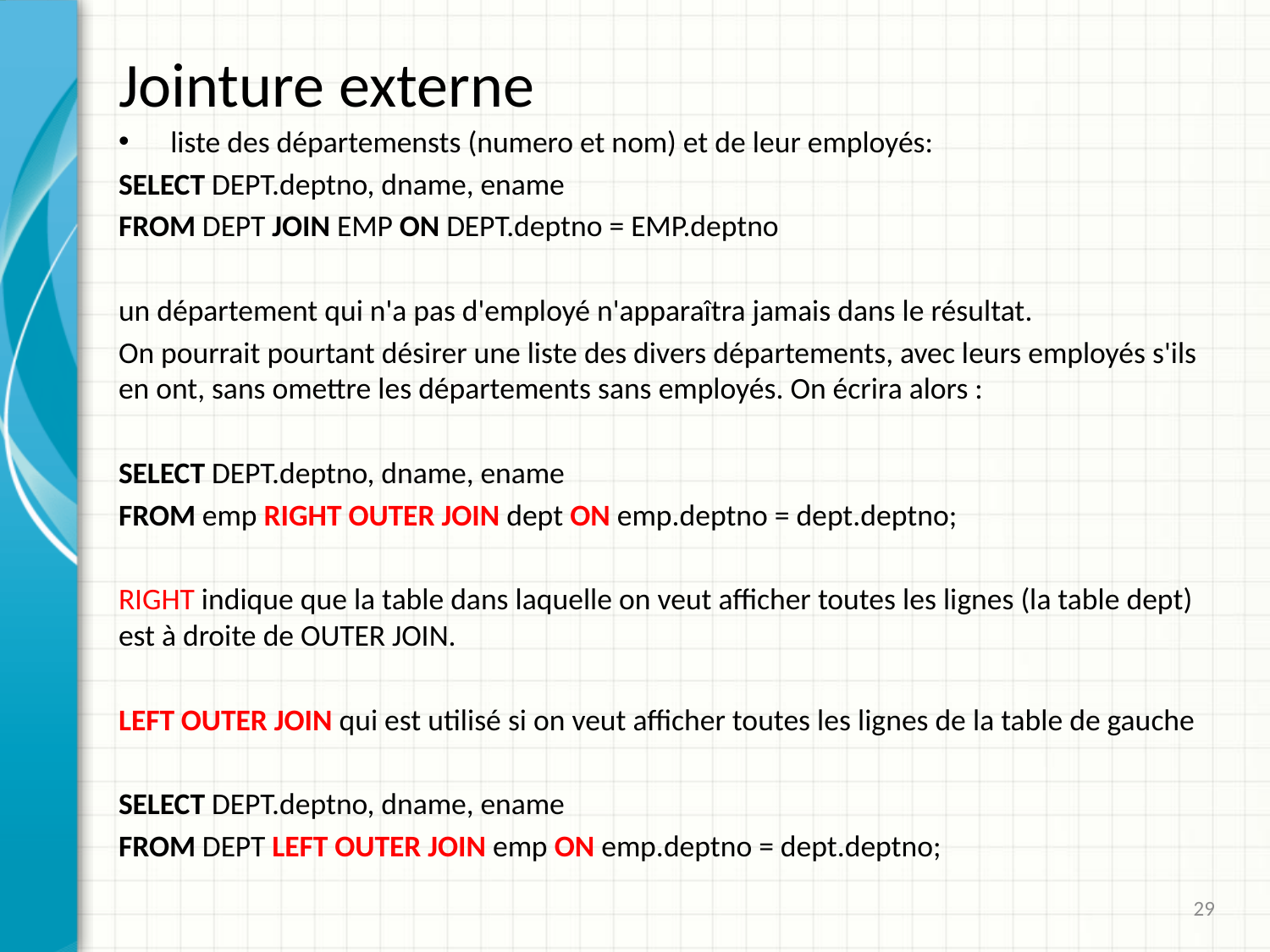

# Jointure externe
 liste des départemensts (numero et nom) et de leur employés:
SELECT DEPT.deptno, dname, ename
FROM DEPT JOIN EMP ON DEPT.deptno = EMP.deptno

un département qui n'a pas d'employé n'apparaîtra jamais dans le résultat.
On pourrait pourtant désirer une liste des divers départements, avec leurs employés s'ils en ont, sans omettre les départements sans employés. On écrira alors :

SELECT DEPT.deptno, dname, ename
FROM emp RIGHT OUTER JOIN dept ON emp.deptno = dept.deptno;

RIGHT indique que la table dans laquelle on veut afficher toutes les lignes (la table dept) est à droite de OUTER JOIN.

LEFT OUTER JOIN qui est utilisé si on veut afficher toutes les lignes de la table de gauche

SELECT DEPT.deptno, dname, ename
FROM DEPT LEFT OUTER JOIN emp ON emp.deptno = dept.deptno;

29